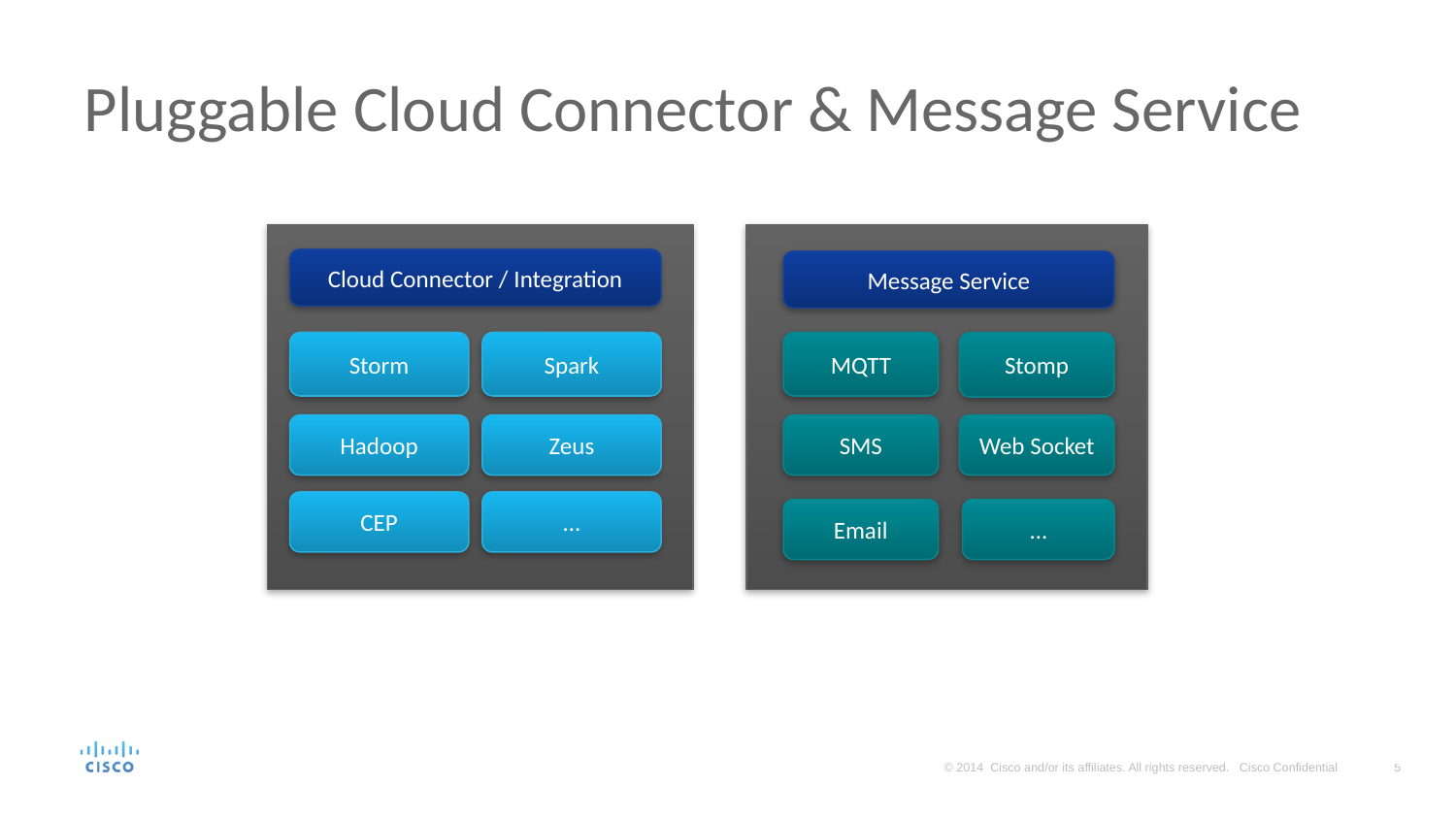

# Pluggable Cloud Connector & Message Service

Cloud Connector / Integration
Message Service
Spark
Storm
MQTT
Stomp
Hadoop
Zeus
SMS
Web Socket
…
CEP
Email
…